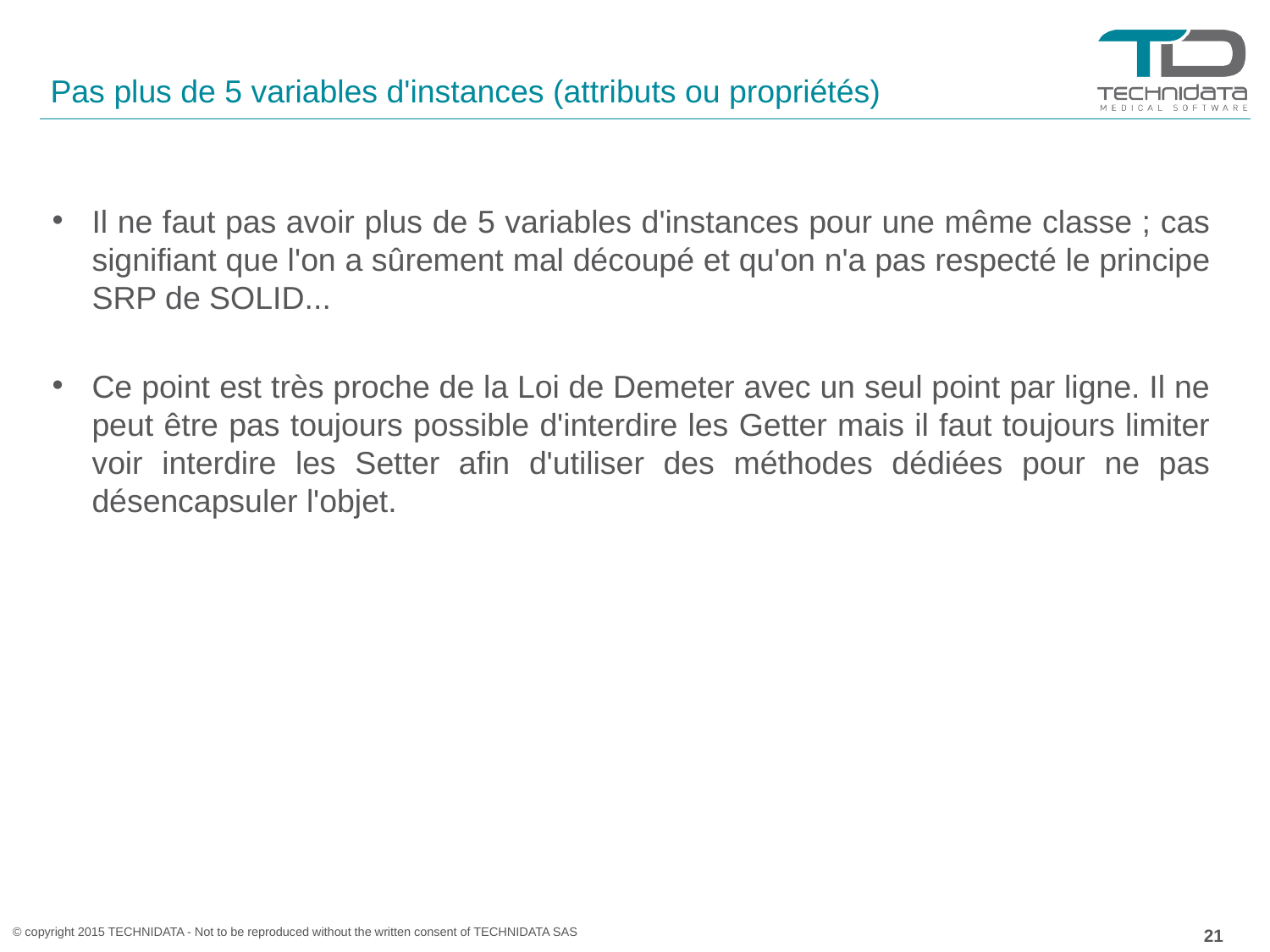

# Pas plus de 5 variables d'instances (attributs ou propriétés)

Il ne faut pas avoir plus de 5 variables d'instances pour une même classe ; cas signifiant que l'on a sûrement mal découpé et qu'on n'a pas respecté le principe SRP de SOLID...

Ce point est très proche de la Loi de Demeter avec un seul point par ligne. Il ne peut être pas toujours possible d'interdire les Getter mais il faut toujours limiter voir interdire les Setter afin d'utiliser des méthodes dédiées pour ne pas désencapsuler l'objet.